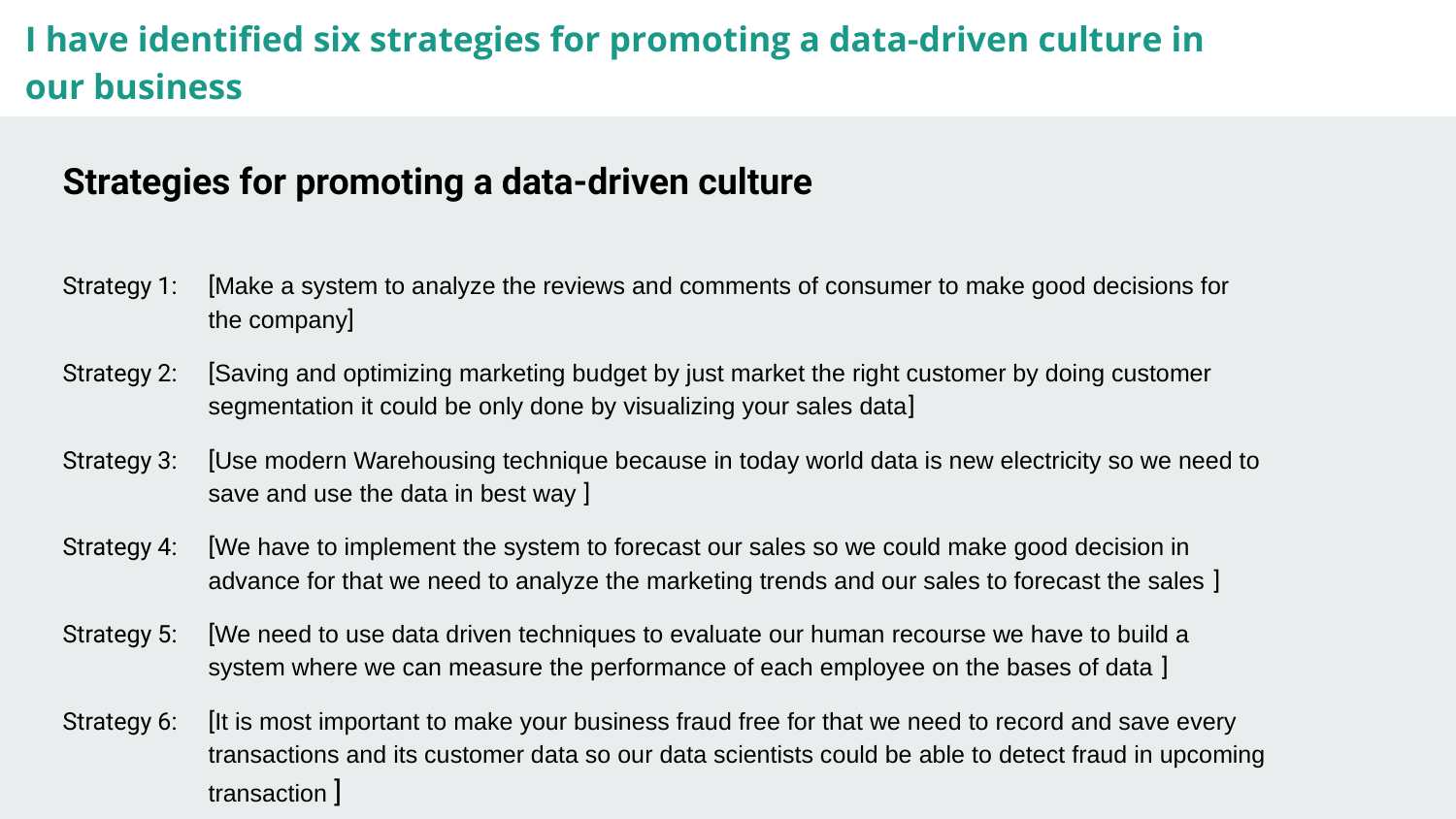

I have identified six strategies for promoting a data-driven culture in our business

Strategies for promoting a data-driven culture

Strategy 1:	[Make a system to analyze the reviews and comments of consumer to make good decisions for the company]
Strategy 2:	[Saving and optimizing marketing budget by just market the right customer by doing customer segmentation it could be only done by visualizing your sales data]
Strategy 3:	[Use modern Warehousing technique because in today world data is new electricity so we need to save and use the data in best way ]
Strategy 4:	[We have to implement the system to forecast our sales so we could make good decision in advance for that we need to analyze the marketing trends and our sales to forecast the sales ]
Strategy 5:	[We need to use data driven techniques to evaluate our human recourse we have to build a system where we can measure the performance of each employee on the bases of data ]
Strategy 6:	[It is most important to make your business fraud free for that we need to record and save every transactions and its customer data so our data scientists could be able to detect fraud in upcoming transaction ]